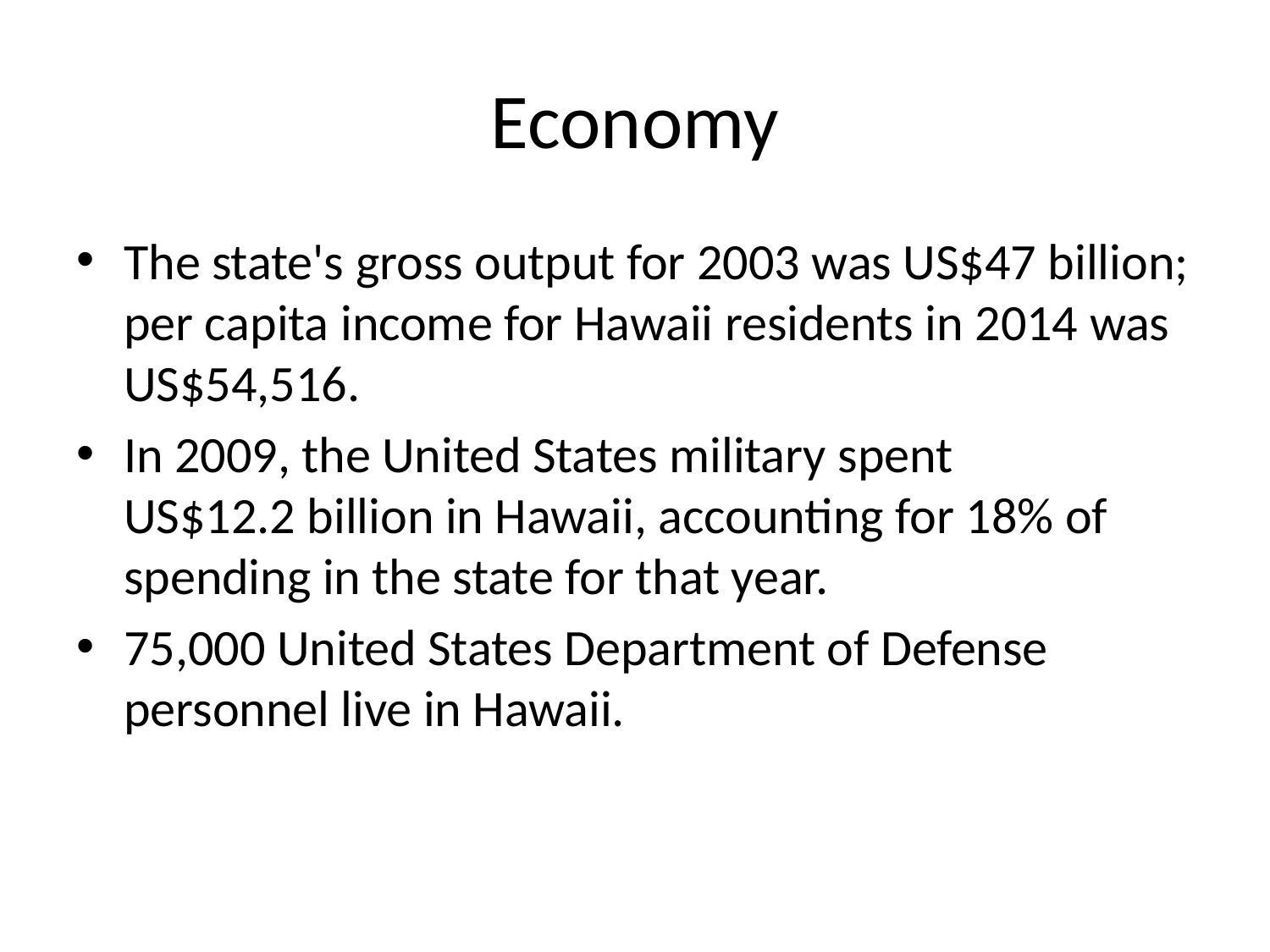

# Economy
The state's gross output for 2003 was US$47 billion; per capita income for Hawaii residents in 2014 was US$54,516.
In 2009, the United States military spent US$12.2 billion in Hawaii, accounting for 18% of spending in the state for that year.
75,000 United States Department of Defense personnel live in Hawaii.